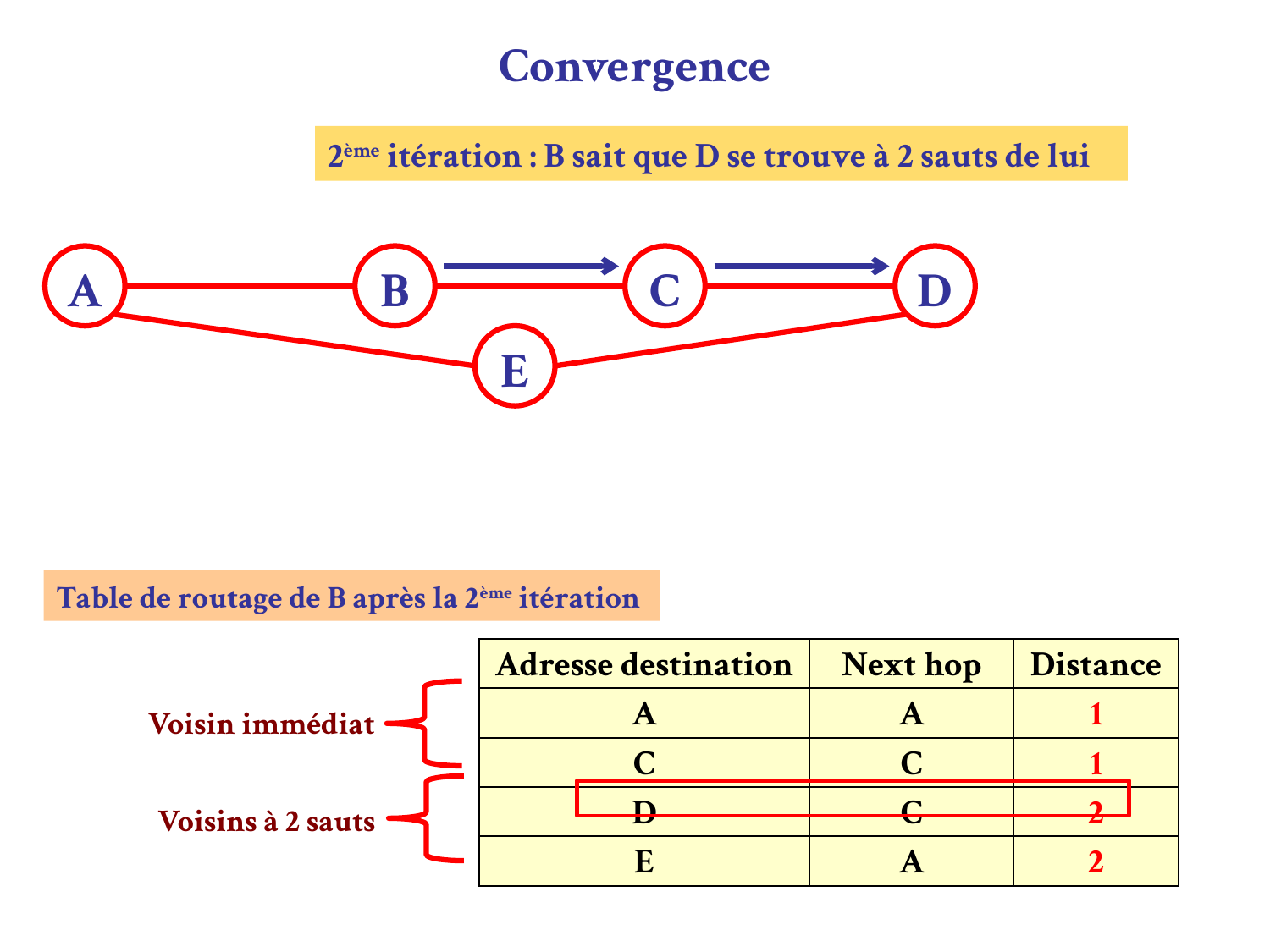

# Convergence
2ème itération : B sait que D se trouve à 2 sauts de lui
A
B
C
D
E
Table de routage de B après la 2ème itération
| Adresse destination | Next hop | Distance |
| --- | --- | --- |
| A | A | 1 |
| C | C | 1 |
| D | C | 2 |
| E | A | 2 |

Voisin immédiat
22

Voisins à 2 sauts